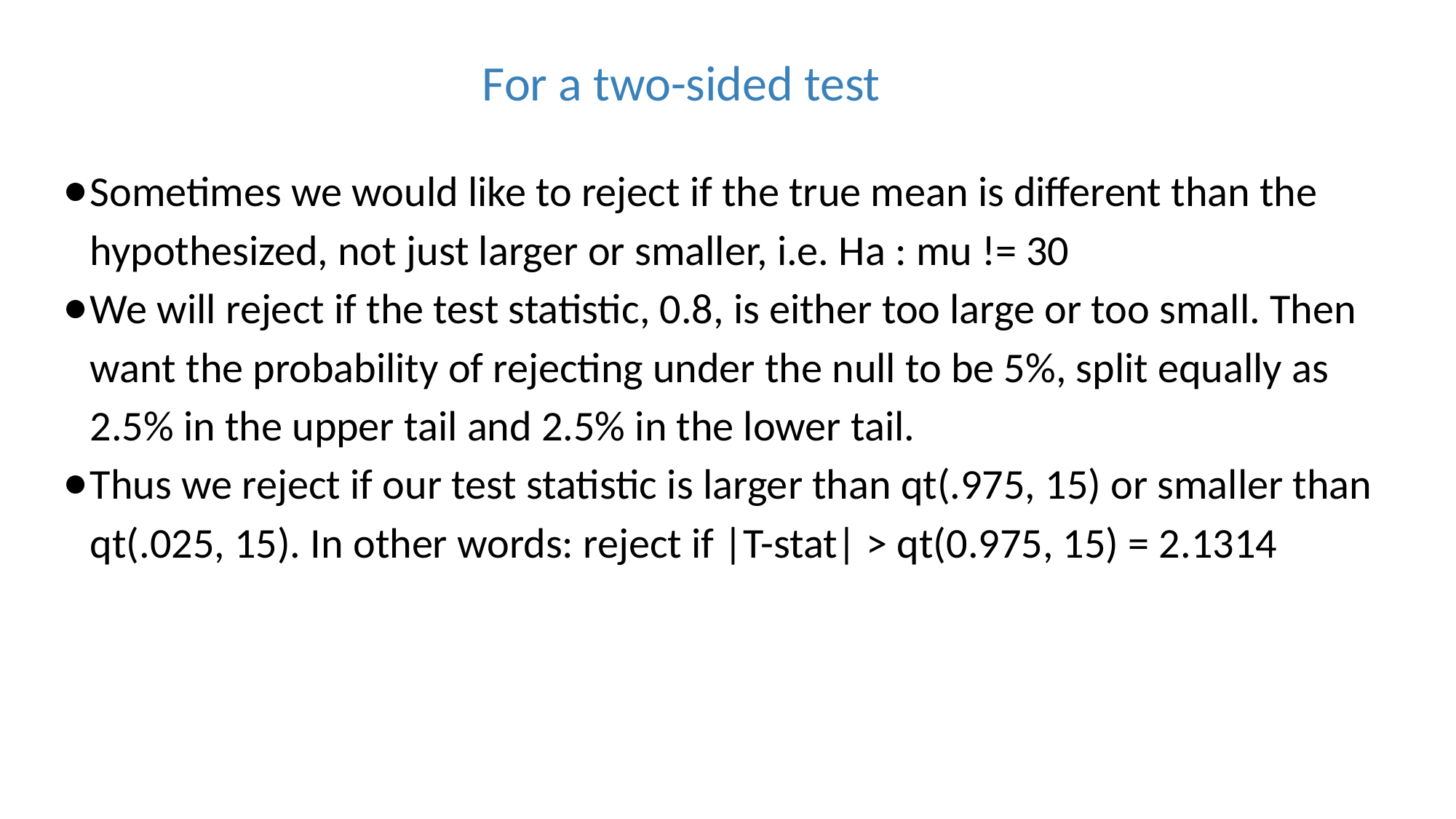

For a two-sided test
Sometimes we would like to reject if the true mean is different than the hypothesized, not just larger or smaller, i.e. Ha : mu != 30
We will reject if the test statistic, 0.8, is either too large or too small. Then want the probability of rejecting under the null to be 5%, split equally as 2.5% in the upper tail and 2.5% in the lower tail.
Thus we reject if our test statistic is larger than qt(.975, 15) or smaller than qt(.025, 15). In other words: reject if |T-stat| > qt(0.975, 15) = 2.1314